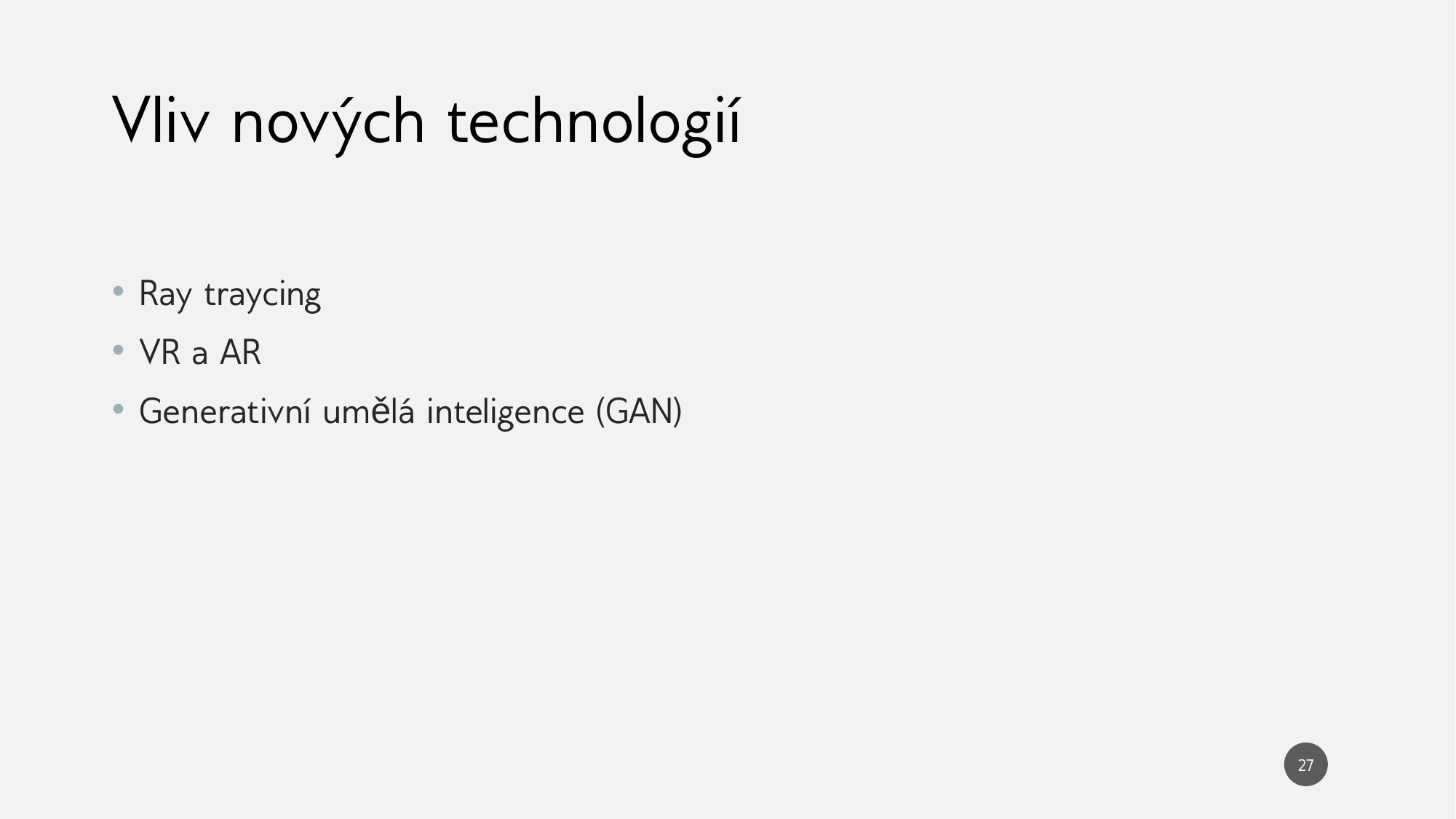

Vliv nových technologií
Ray traycing
VR a AR
Generativní umělá inteligence (GAN)
27